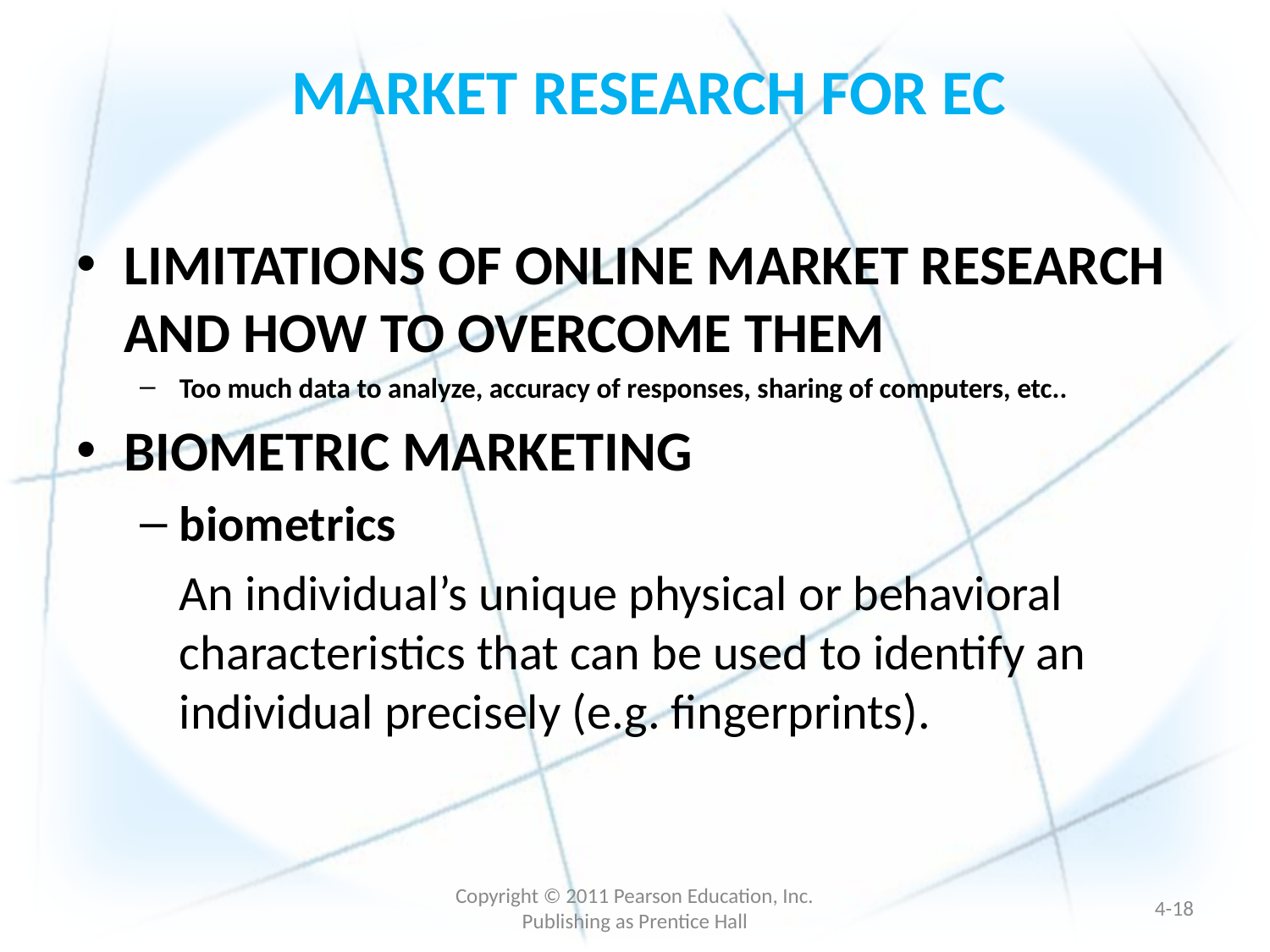

# MARKET RESEARCH FOR EC
LIMITATIONS OF ONLINE MARKET RESEARCH AND HOW TO OVERCOME THEM
Too much data to analyze, accuracy of responses, sharing of computers, etc..
BIOMETRIC MARKETING
biometrics
	An individual’s unique physical or behavioral characteristics that can be used to identify an individual precisely (e.g. fingerprints).
Copyright © 2011 Pearson Education, Inc. Publishing as Prentice Hall
4-18